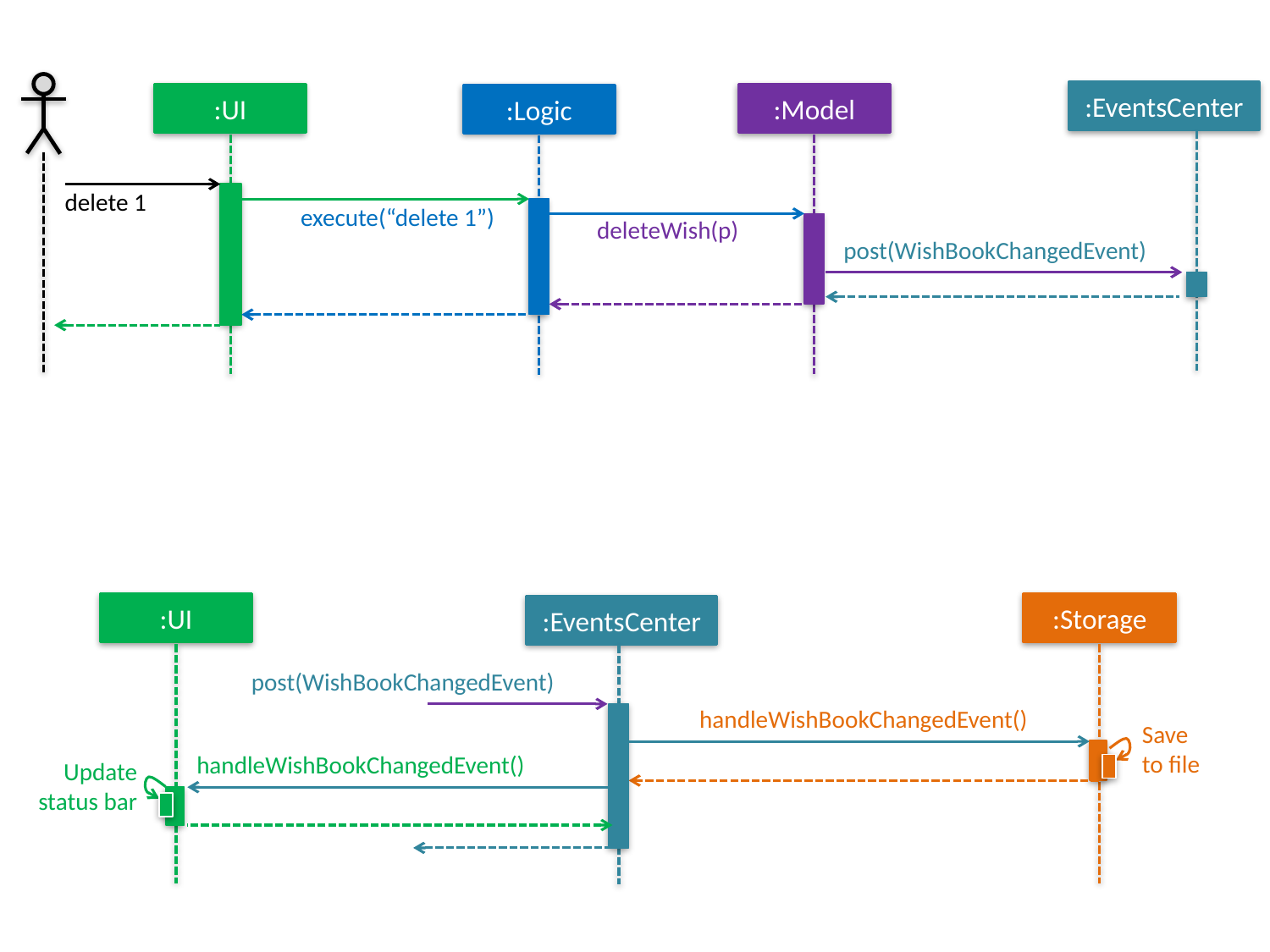

:EventsCenter
:UI
:Model
:Logic

delete 1

execute(“delete 1”)

deleteWish(p)
post(WishBookChangedEvent)

:UI
:Storage
:EventsCenter
post(WishBookChangedEvent)
handleWishBookChangedEvent()

Save
to file

handleWishBookChangedEvent()
Update status bar